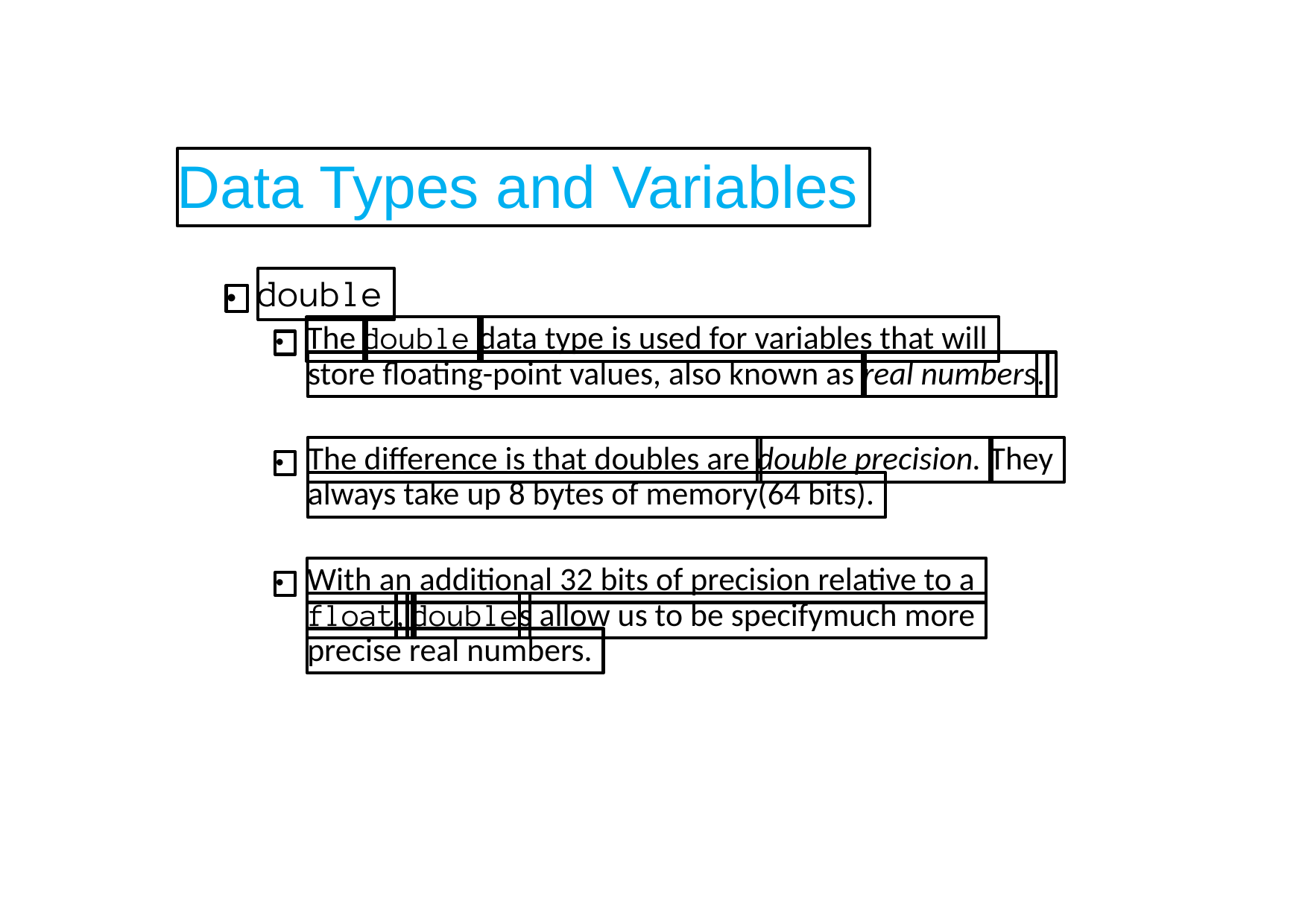

Data Types and Variables
double
●
The
double
data type is used for variables that will
●
store floating-point values, also known as
real numbers
.
The difference is that doubles are
double precision.
They
●
always take up 8 bytes of memory(64 bits).
With an additional 32 bits of precision relative to a
●
float
,
double
s allow us to be specifymuch more
precise real numbers.